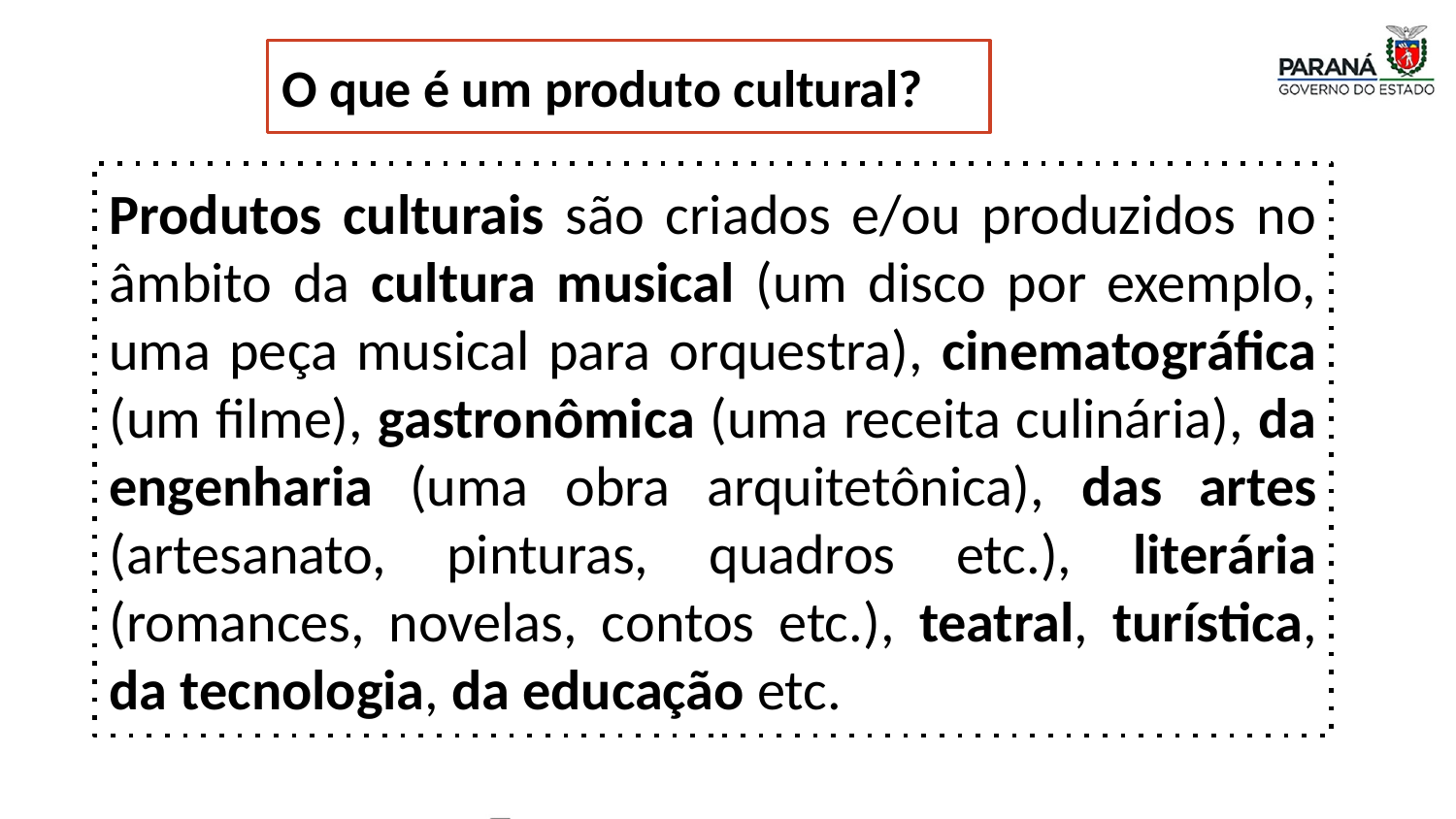

O que é um produto cultural?
Produtos culturais são criados e/ou produzidos no âmbito da cultura musical (um disco por exemplo, uma peça musical para orquestra), cinematográfica (um filme), gastronômica (uma receita culinária), da engenharia (uma obra arquitetônica), das artes (artesanato, pinturas, quadros etc.), literária (romances, novelas, contos etc.), teatral, turística, da tecnologia, da educação etc.